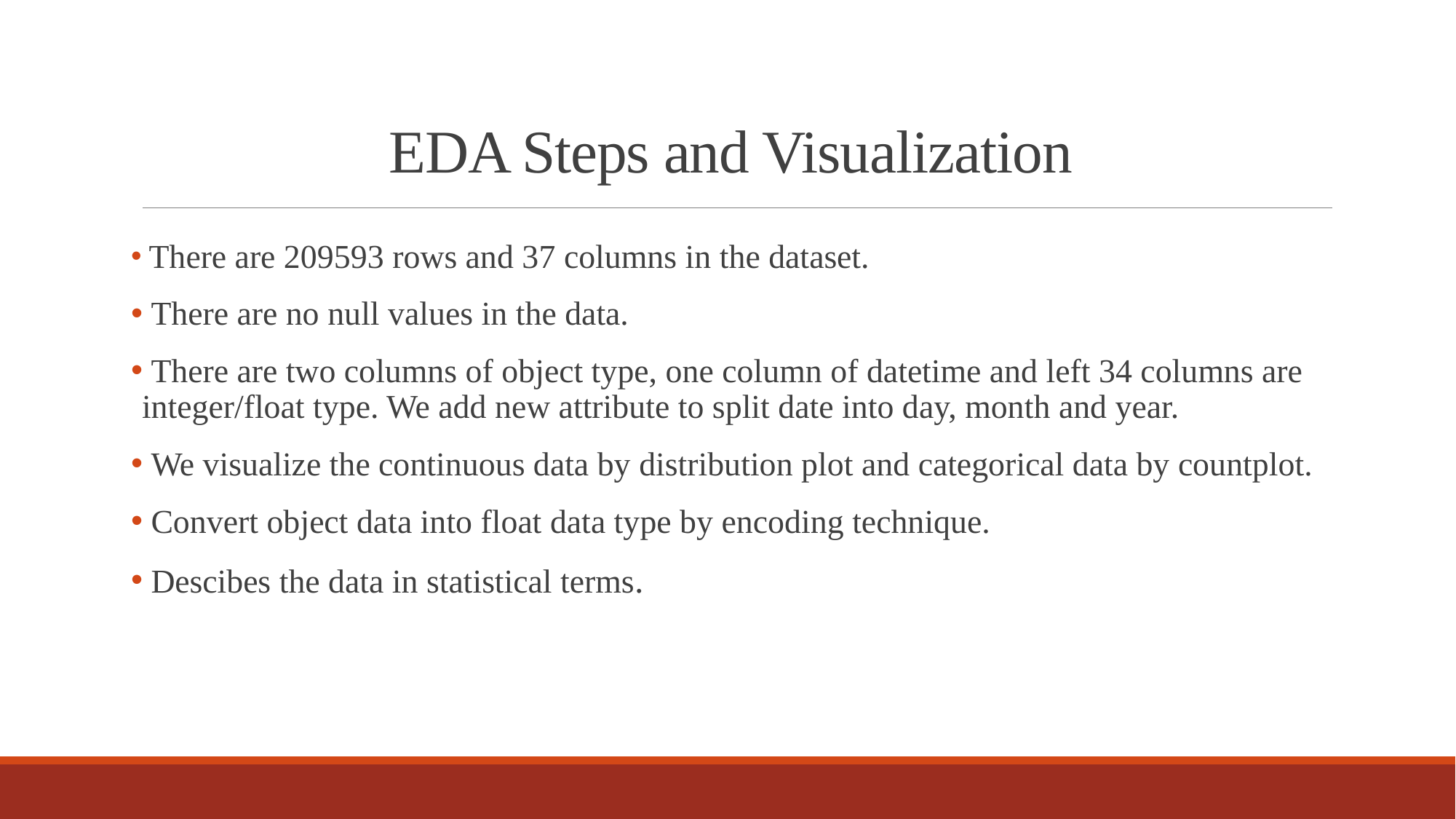

# EDA Steps and Visualization
 There are 209593 rows and 37 columns in the dataset.
 There are no null values in the data.
 There are two columns of object type, one column of datetime and left 34 columns are integer/float type. We add new attribute to split date into day, month and year.
 We visualize the continuous data by distribution plot and categorical data by countplot.
 Convert object data into float data type by encoding technique.
 Descibes the data in statistical terms.